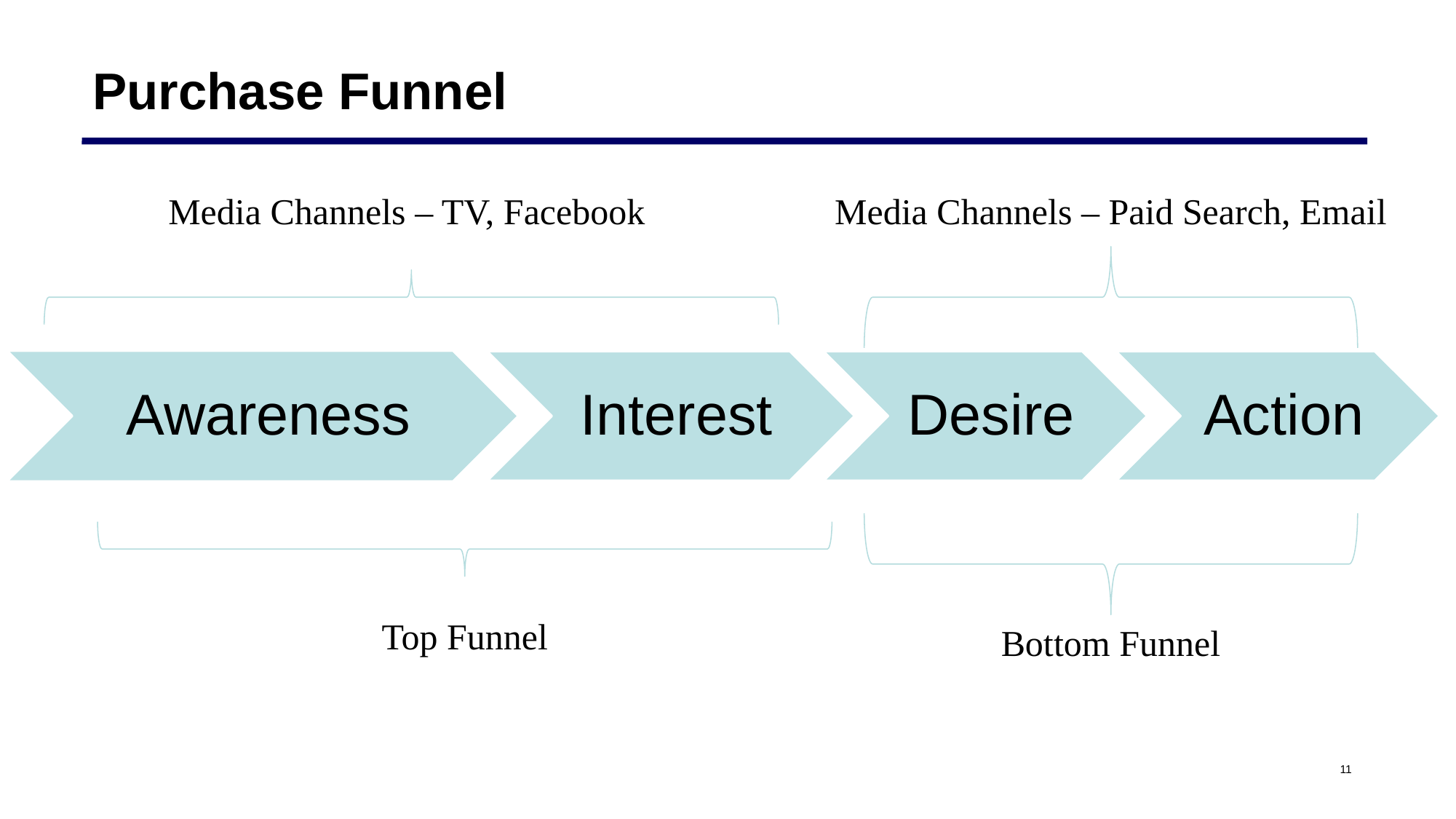

# Purchase Funnel

Awareness
Interest
Desire
Action

Media Channels – TV, Facebook
Media Channels – Paid Search, Email

Top Funnel
Bottom Funnel